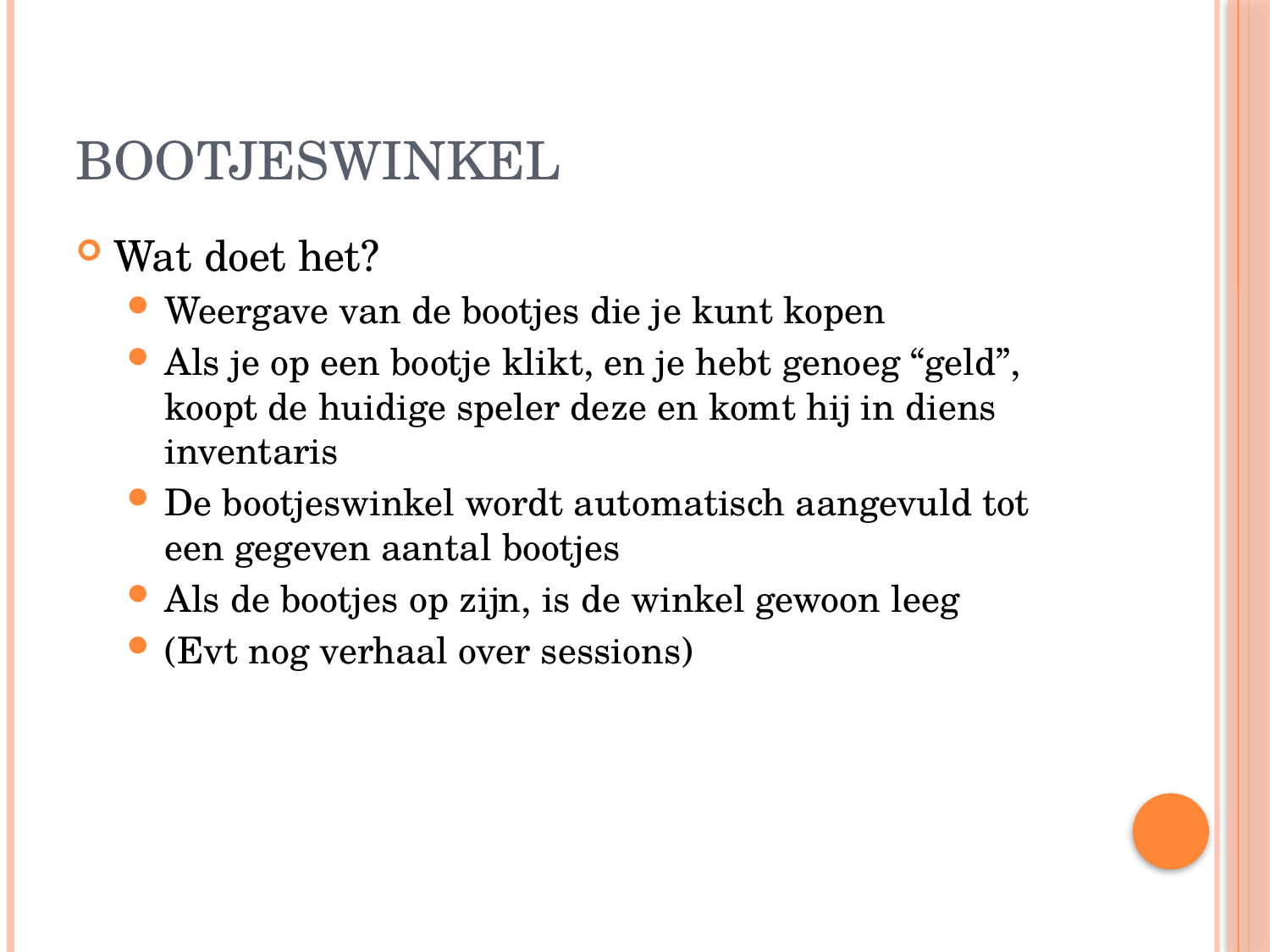

# Bootjeswinkel
Wat doet het?
Weergave van de bootjes die je kunt kopen
Als je op een bootje klikt, en je hebt genoeg “geld”, koopt de huidige speler deze en komt hij in diens inventaris
De bootjeswinkel wordt automatisch aangevuld tot een gegeven aantal bootjes
Als de bootjes op zijn, is de winkel gewoon leeg
(Evt nog verhaal over sessions)